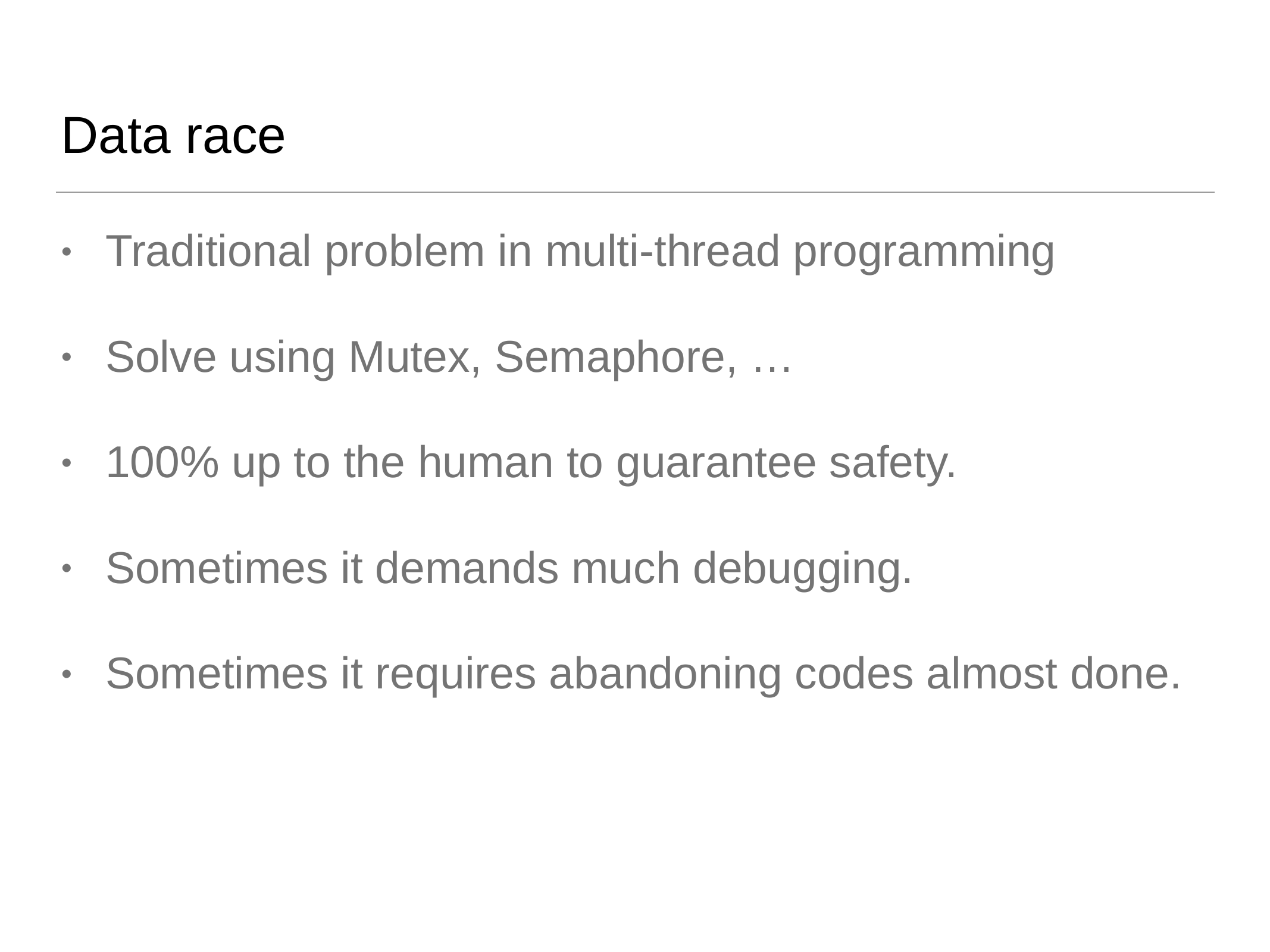

# Data race
Traditional problem in multi-thread programming
Solve using Mutex, Semaphore, …
100% up to the human to guarantee safety.
Sometimes it demands much debugging.
Sometimes it requires abandoning codes almost done.